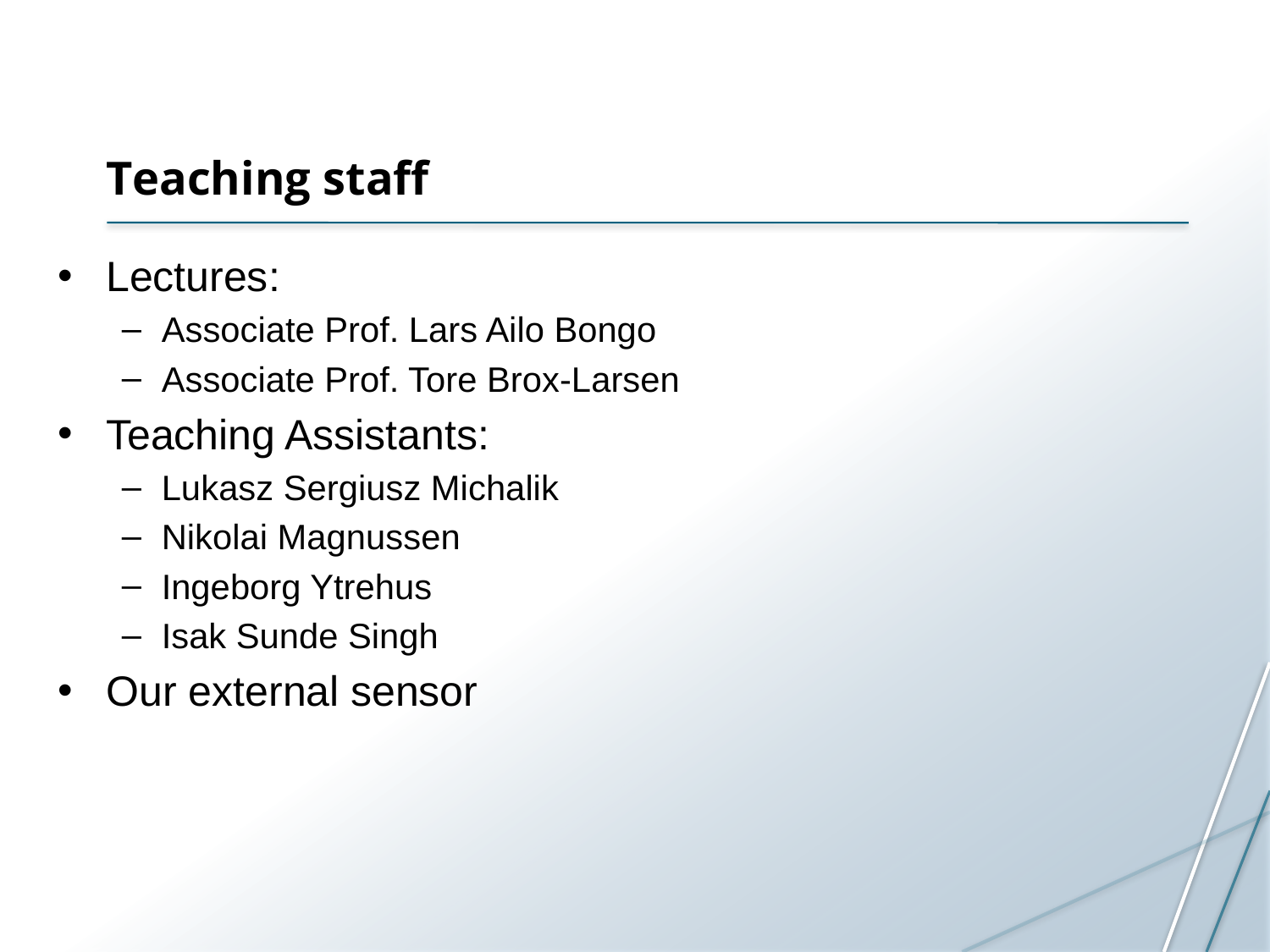

# Teaching staff
Lectures:
Associate Prof. Lars Ailo Bongo
Associate Prof. Tore Brox-Larsen
Teaching Assistants:
Lukasz Sergiusz Michalik
Nikolai Magnussen
Ingeborg Ytrehus
Isak Sunde Singh
Our external sensor